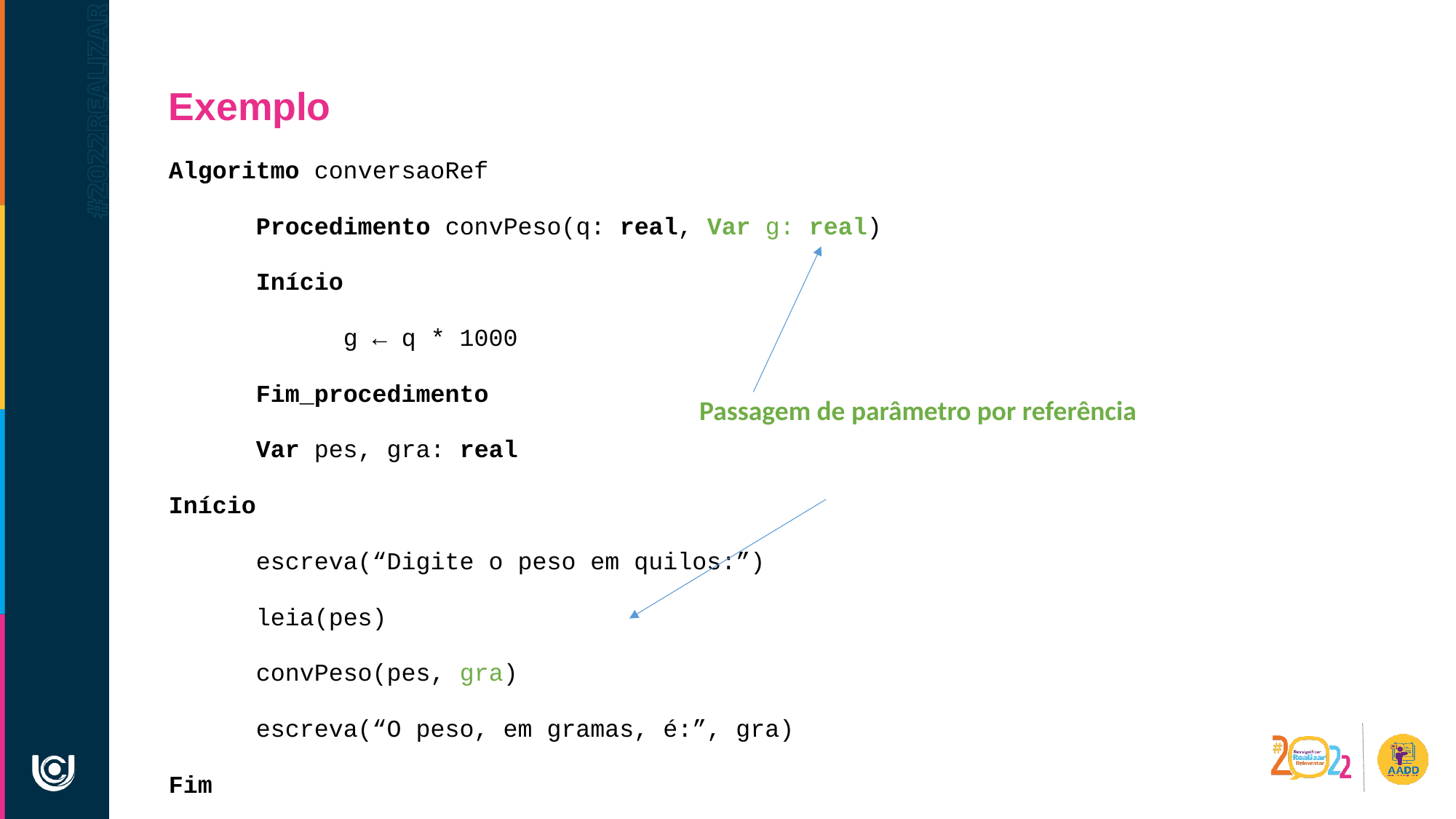

Exemplo
Algoritmo conversaoRef
	Procedimento convPeso(q: real, Var g: real)
	Início
		g ← q * 1000
	Fim_procedimento
	Var pes, gra: real
Início
	escreva(“Digite o peso em quilos:”)
	leia(pes)
	convPeso(pes, gra)
	escreva(“O peso, em gramas, é:”, gra)
Fim
Passagem de parâmetro por referência